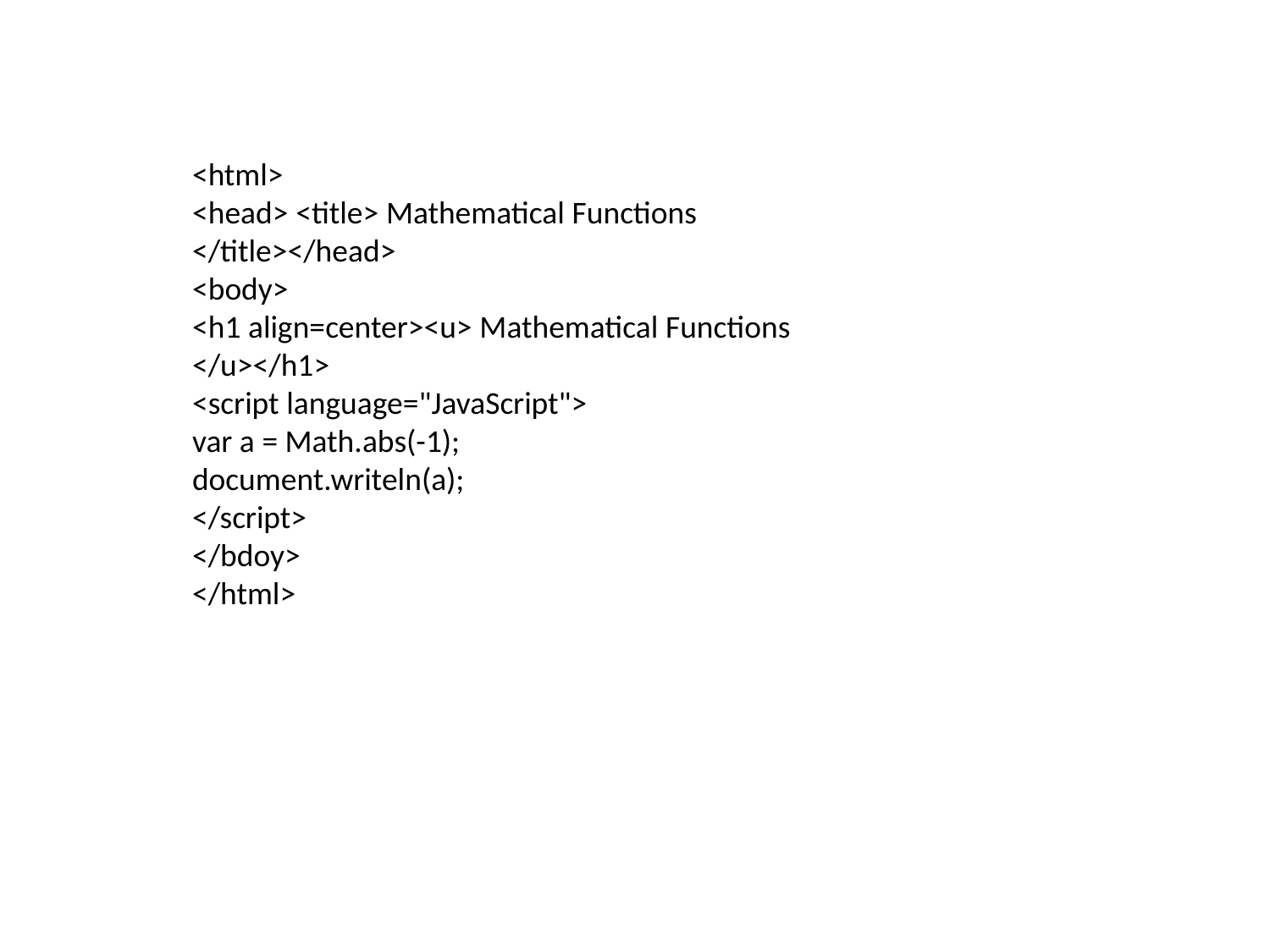

<html>
<head> <title> Mathematical Functions  </title></head>
<body>
<h1 align=center><u> Mathematical Functions </u></h1>
<script language="JavaScript">
var a = Math.abs(-1);
document.writeln(a);
</script>
</bdoy>
</html>